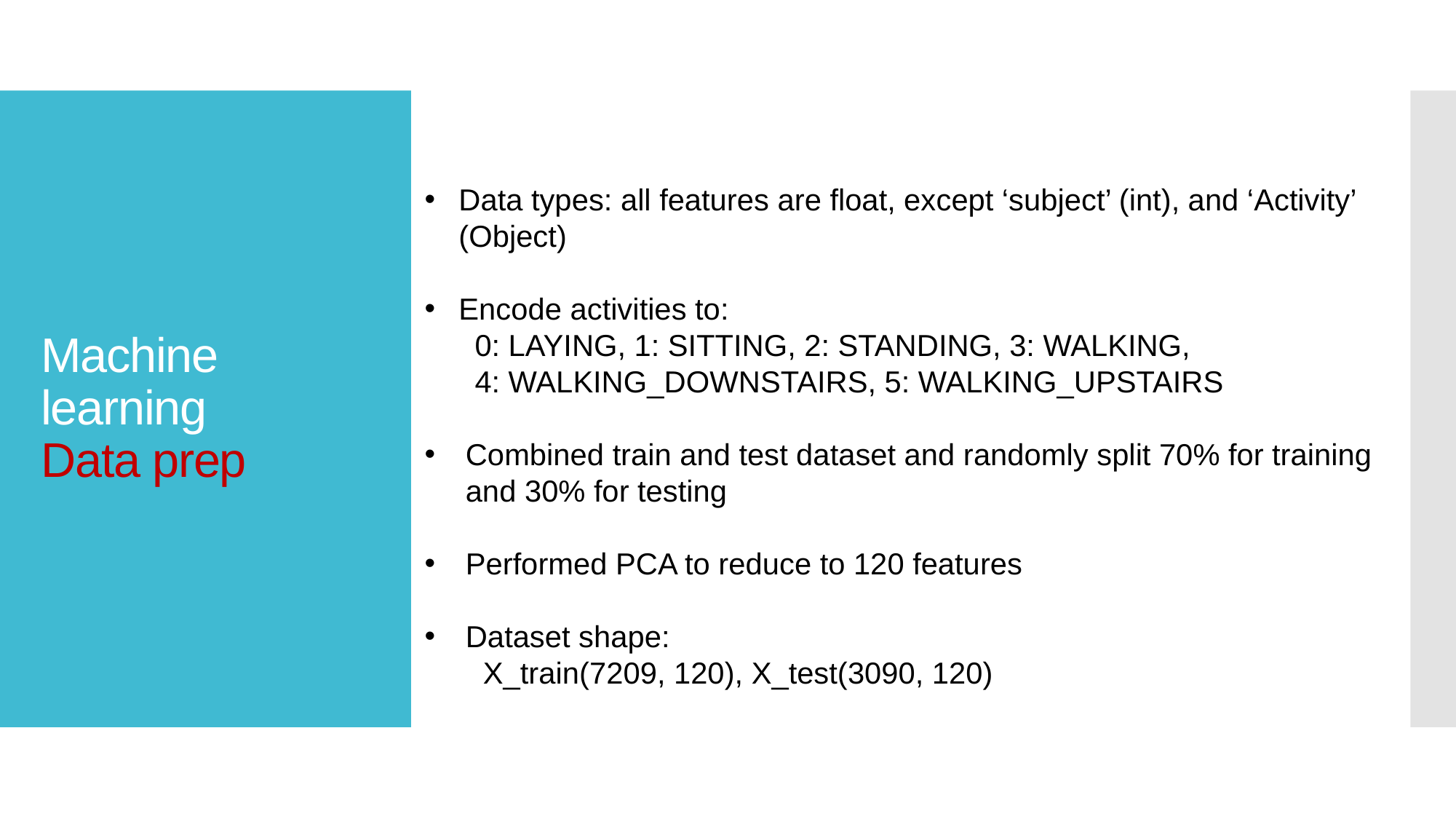

# Machine learning Data prep
Data types: all features are float, except ‘subject’ (int), and ‘Activity’ (Object)

Encode activities to:
      0: LAYING, 1: SITTING, 2: STANDING, 3: WALKING,
      4: WALKING_DOWNSTAIRS, 5: WALKING_UPSTAIRS

Combined train and test dataset and randomly split 70% for training and 30% for testing

Performed PCA to reduce to 120 features

Dataset shape:
       X_train(7209, 120), X_test(3090, 120)